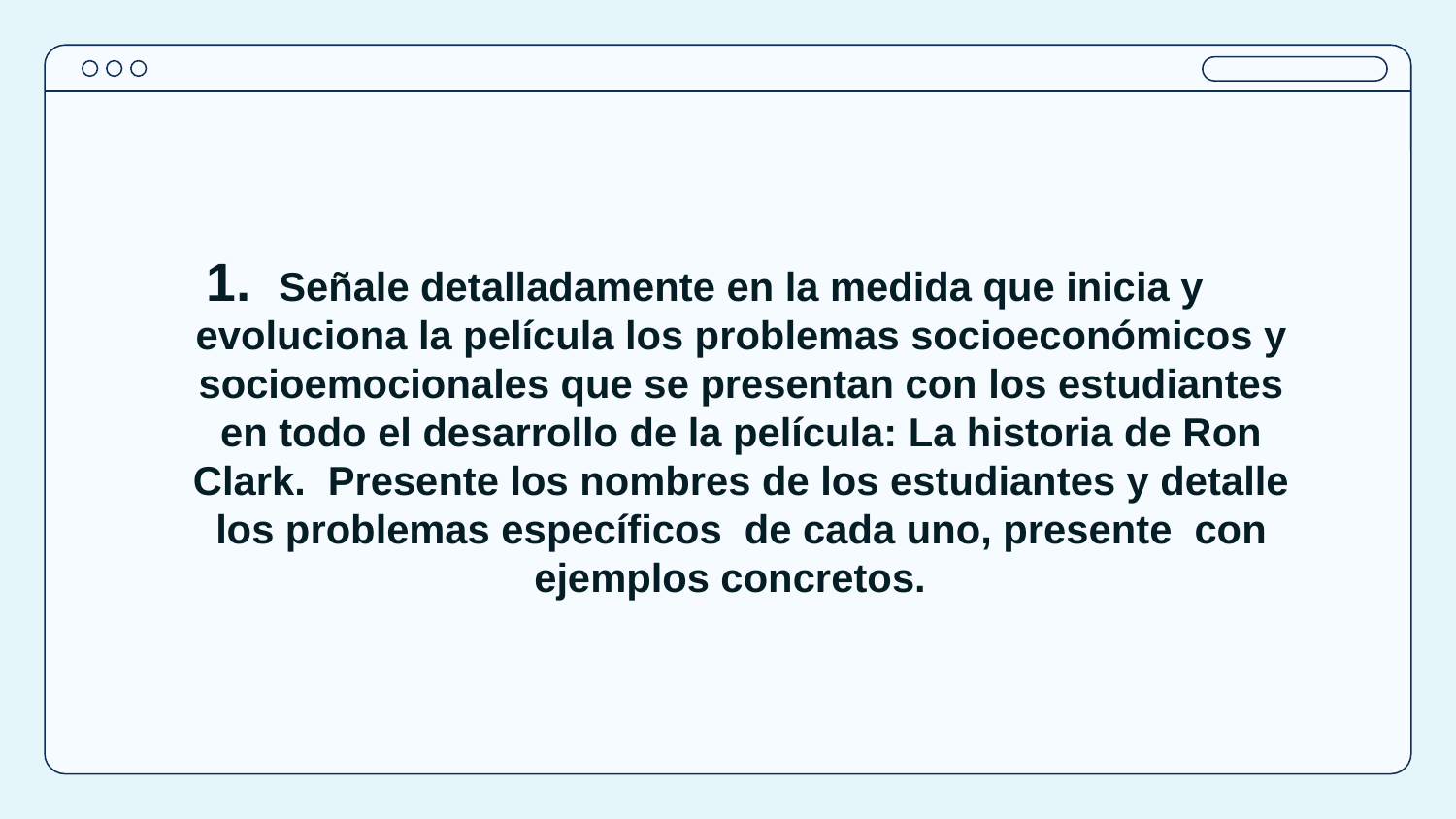

# Señale detalladamente en la medida que inicia y evoluciona la película los problemas socioeconómicos y socioemocionales que se presentan con los estudiantes en todo el desarrollo de la película: La historia de Ron Clark.  Presente los nombres de los estudiantes y detalle los problemas específicos  de cada uno, presente  con ejemplos concretos.